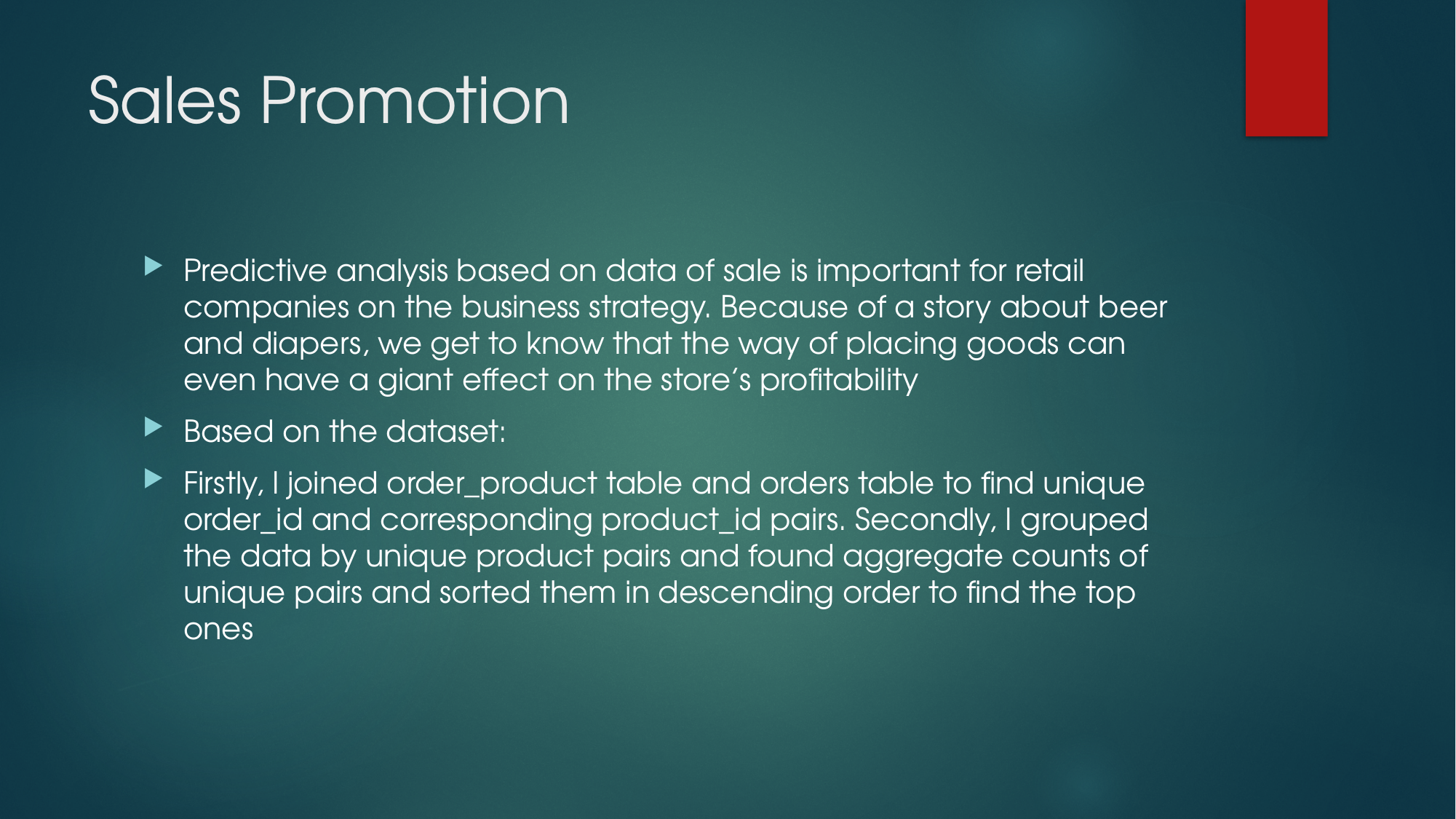

# Sales Promotion
Predictive analysis based on data of sale is important for retail companies on the business strategy. Because of a story about beer and diapers, we get to know that the way of placing goods can even have a giant effect on the store’s profitability
Based on the dataset:
Firstly, I joined order_product table and orders table to find unique order_id and corresponding product_id pairs. Secondly, I grouped the data by unique product pairs and found aggregate counts of unique pairs and sorted them in descending order to find the top ones